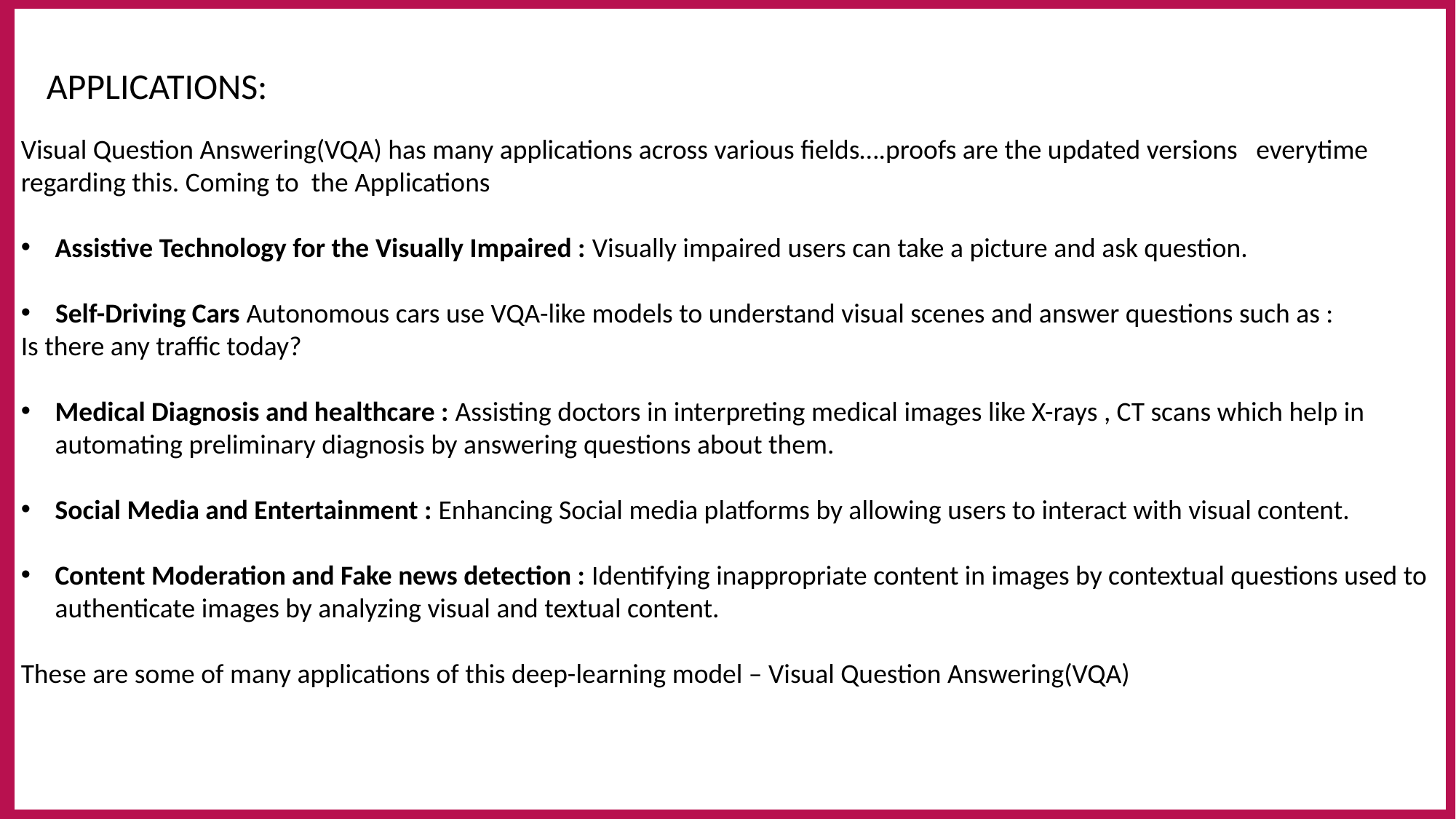

APPLICATIONS:
Visual Question Answering(VQA) has many applications across various fields….proofs are the updated versions   everytime regarding this. Coming to  the Applications

Assistive Technology for the Visually Impaired : Visually impaired users can take a picture and ask question.

    Self-Driving Cars Autonomous cars use VQA-like models to understand visual scenes and answer questions such as :
Is there any traffic today?

Medical Diagnosis and healthcare : Assisting doctors in interpreting medical images like X-rays , CT scans which help in automating preliminary diagnosis by answering questions about them.

Social Media and Entertainment : Enhancing Social media platforms by allowing users to interact with visual content.

Content Moderation and Fake news detection : Identifying inappropriate content in images by contextual questions used to authenticate images by analyzing visual and textual content.

These are some of many applications of this deep-learning model – Visual Question Answering(VQA)